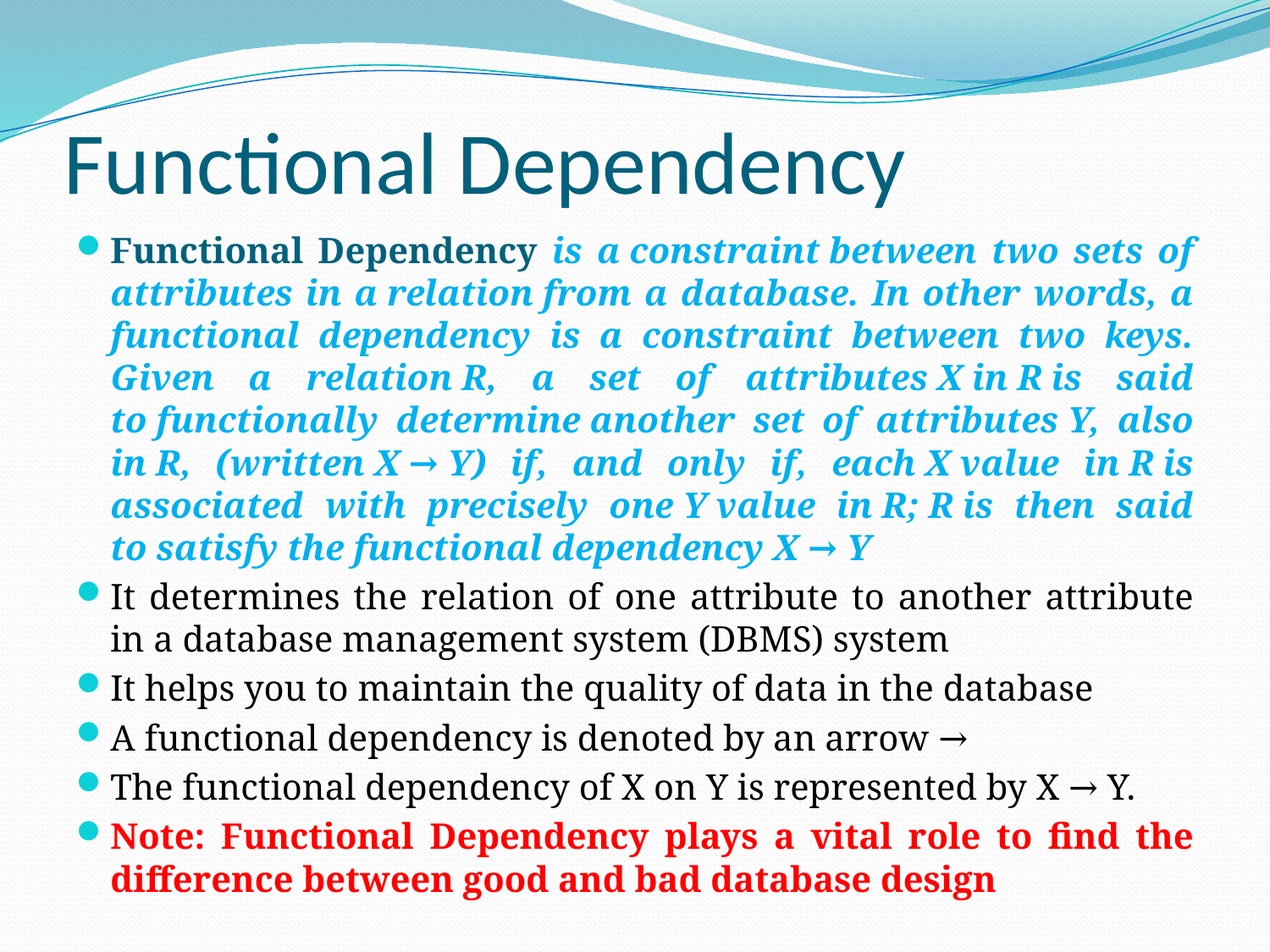

# Functional Dependency
Functional Dependency is a constraint between two sets of attributes in a relation from a database. In other words, a functional dependency is a constraint between two keys. Given a relation R, a set of attributes X in R is said to functionally determine another set of attributes Y, also in R, (written X → Y) if, and only if, each X value in R is associated with precisely one Y value in R; R is then said to satisfy the functional dependency X → Y
It determines the relation of one attribute to another attribute in a database management system (DBMS) system
It helps you to maintain the quality of data in the database
A functional dependency is denoted by an arrow →
The functional dependency of X on Y is represented by X → Y.
Note: Functional Dependency plays a vital role to find the difference between good and bad database design